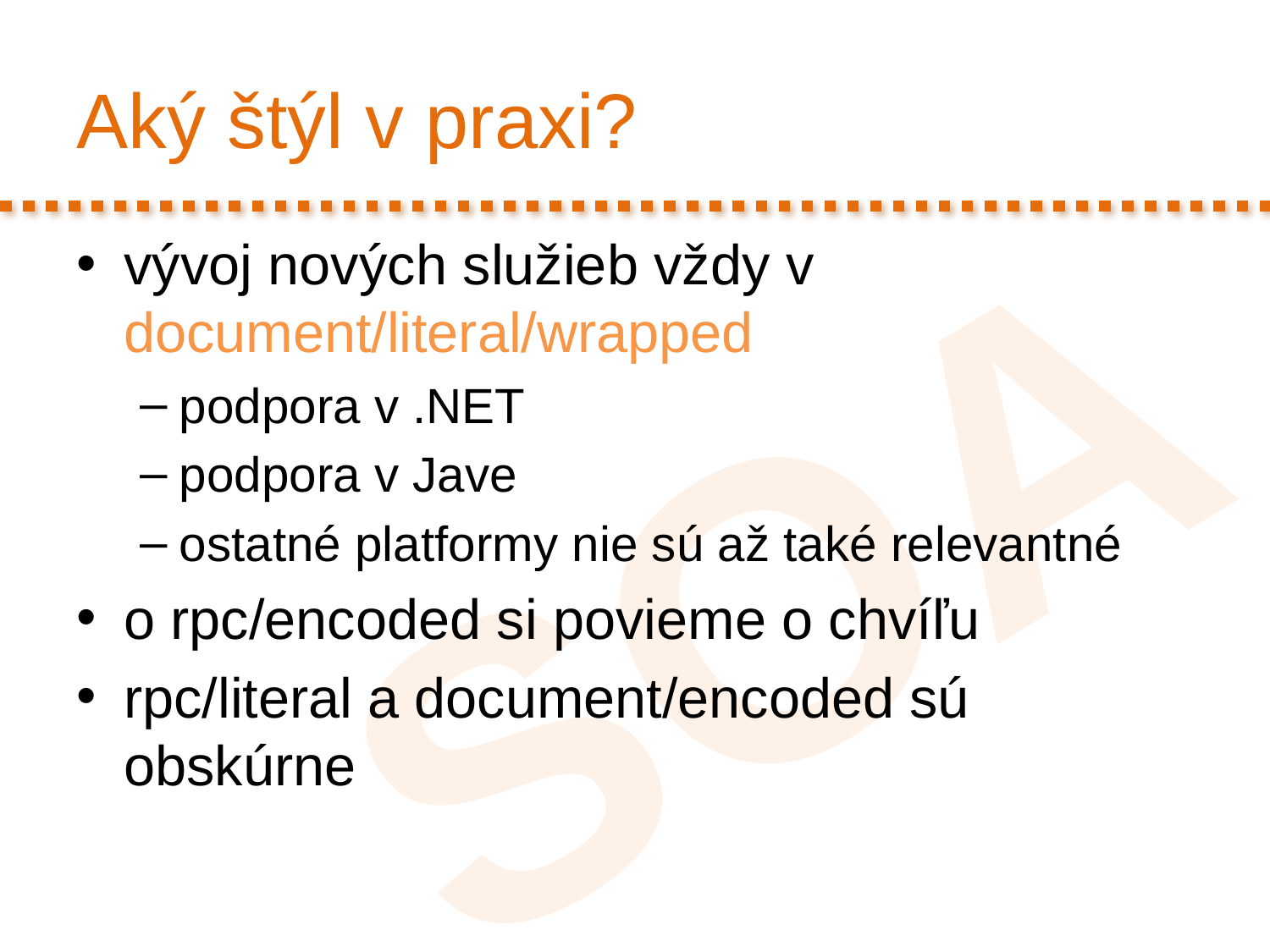

# Aký štýl v praxi?
vývoj nových služieb vždy v document/literal/wrapped
podpora v .NET
podpora v Jave
ostatné platformy nie sú až také relevantné
o rpc/encoded si povieme o chvíľu
rpc/literal a document/encoded sú obskúrne